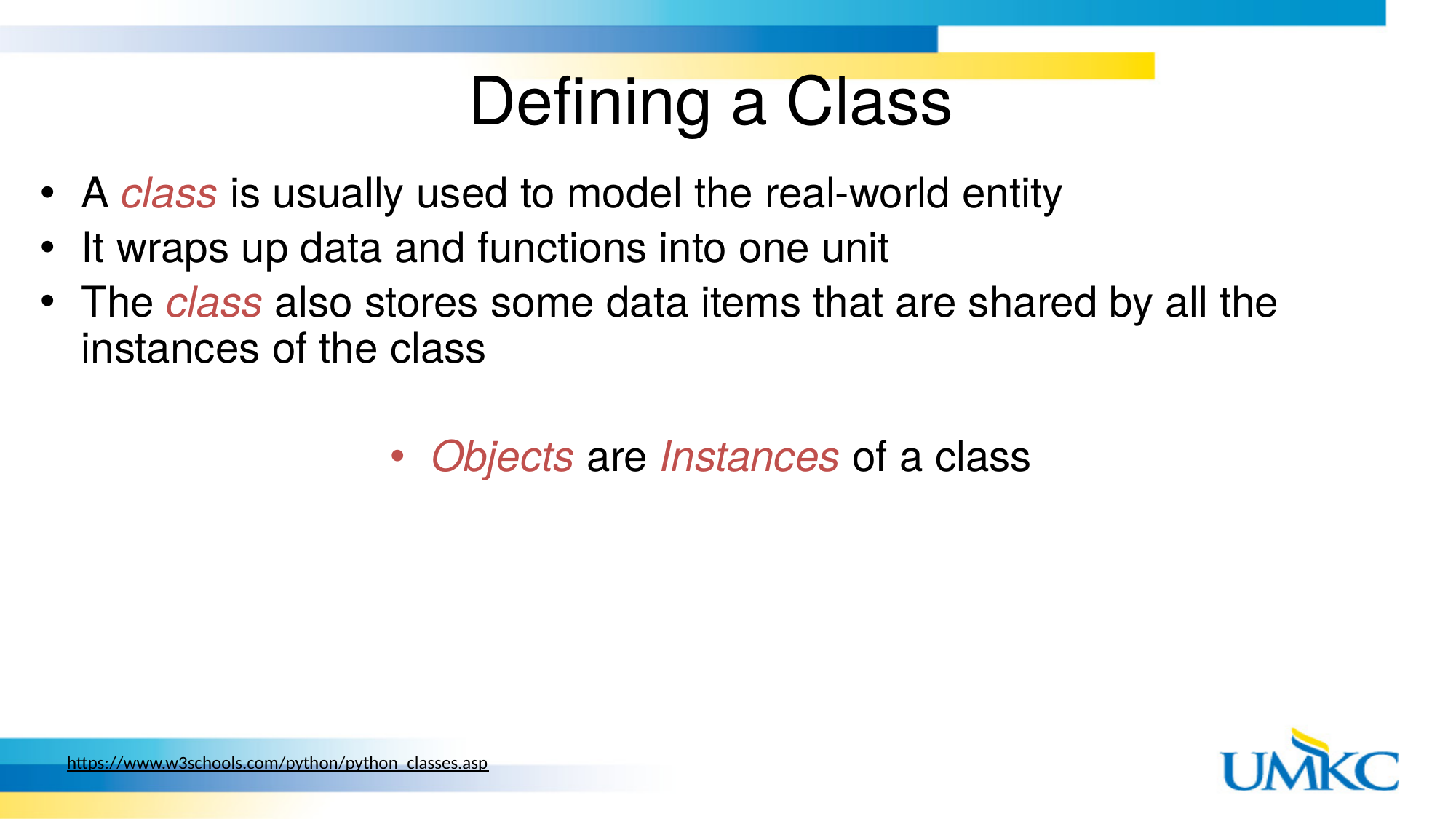

# Defining a Class
A class is usually used to model the real-world entity
It wraps up data and functions into one unit
The class also stores some data items that are shared by all the instances of the class

Objects are Instances of a class
https://www.w3schools.com/python/python_classes.asp